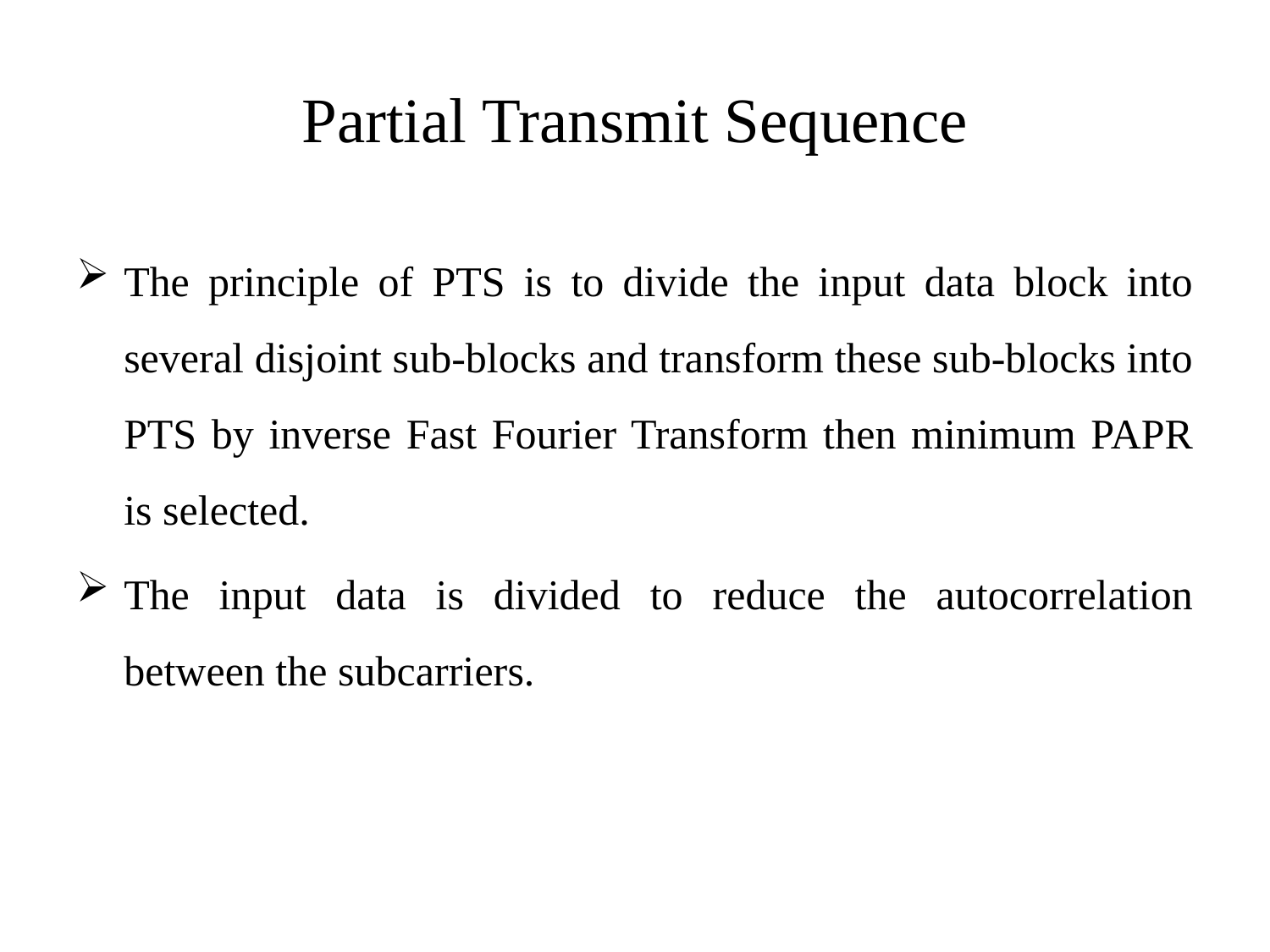

# Partial Transmit Sequence
The principle of PTS is to divide the input data block into several disjoint sub-blocks and transform these sub-blocks into PTS by inverse Fast Fourier Transform then minimum PAPR is selected.
The input data is divided to reduce the autocorrelation between the subcarriers.